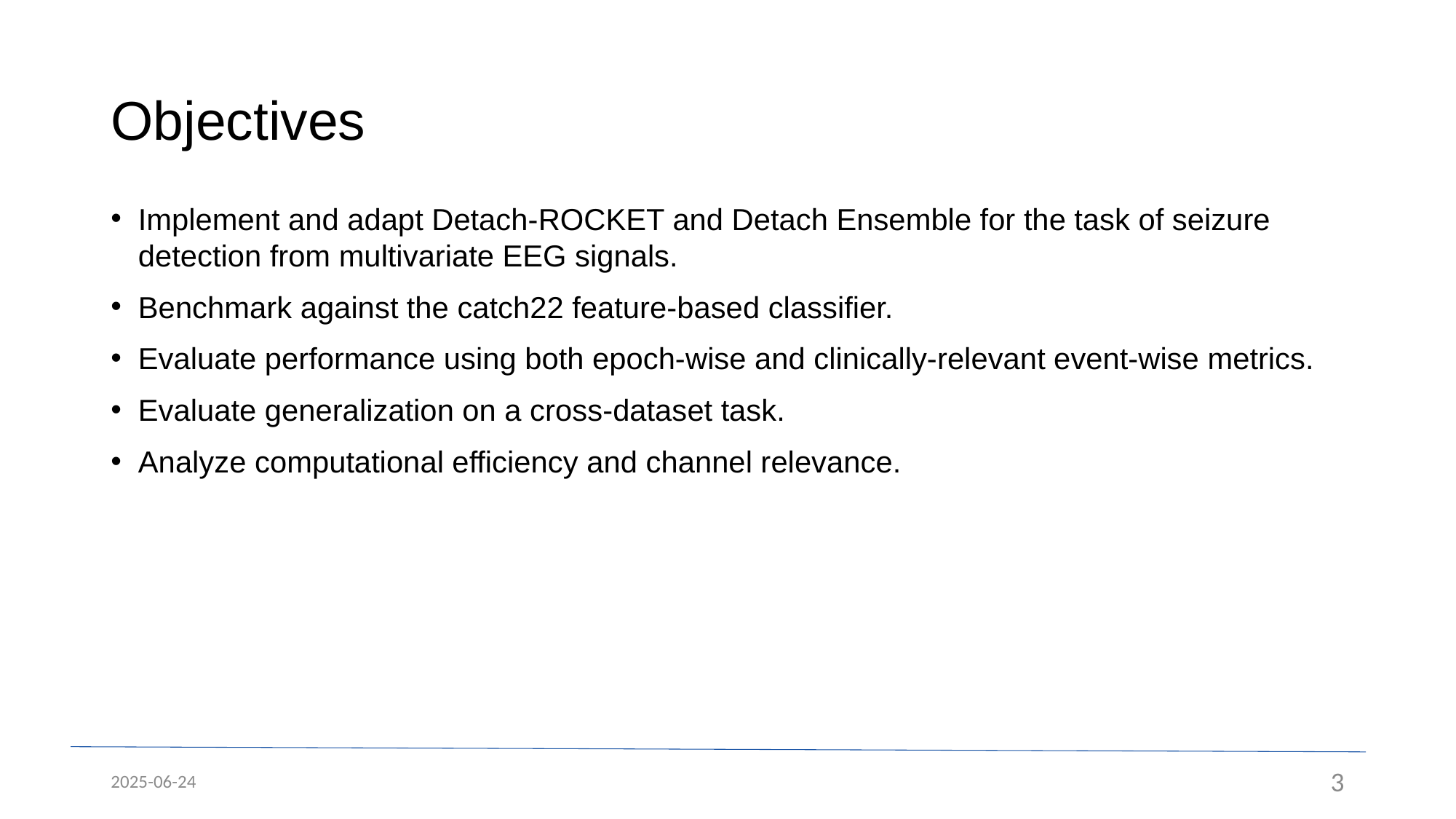

# Objectives
Implement and adapt Detach-ROCKET and Detach Ensemble for the task of seizure detection from multivariate EEG signals.
Benchmark against the catch22 feature-based classifier.
Evaluate performance using both epoch-wise and clinically-relevant event-wise metrics.
Evaluate generalization on a cross-dataset task.
Analyze computational efficiency and channel relevance.
2025-06-24

3